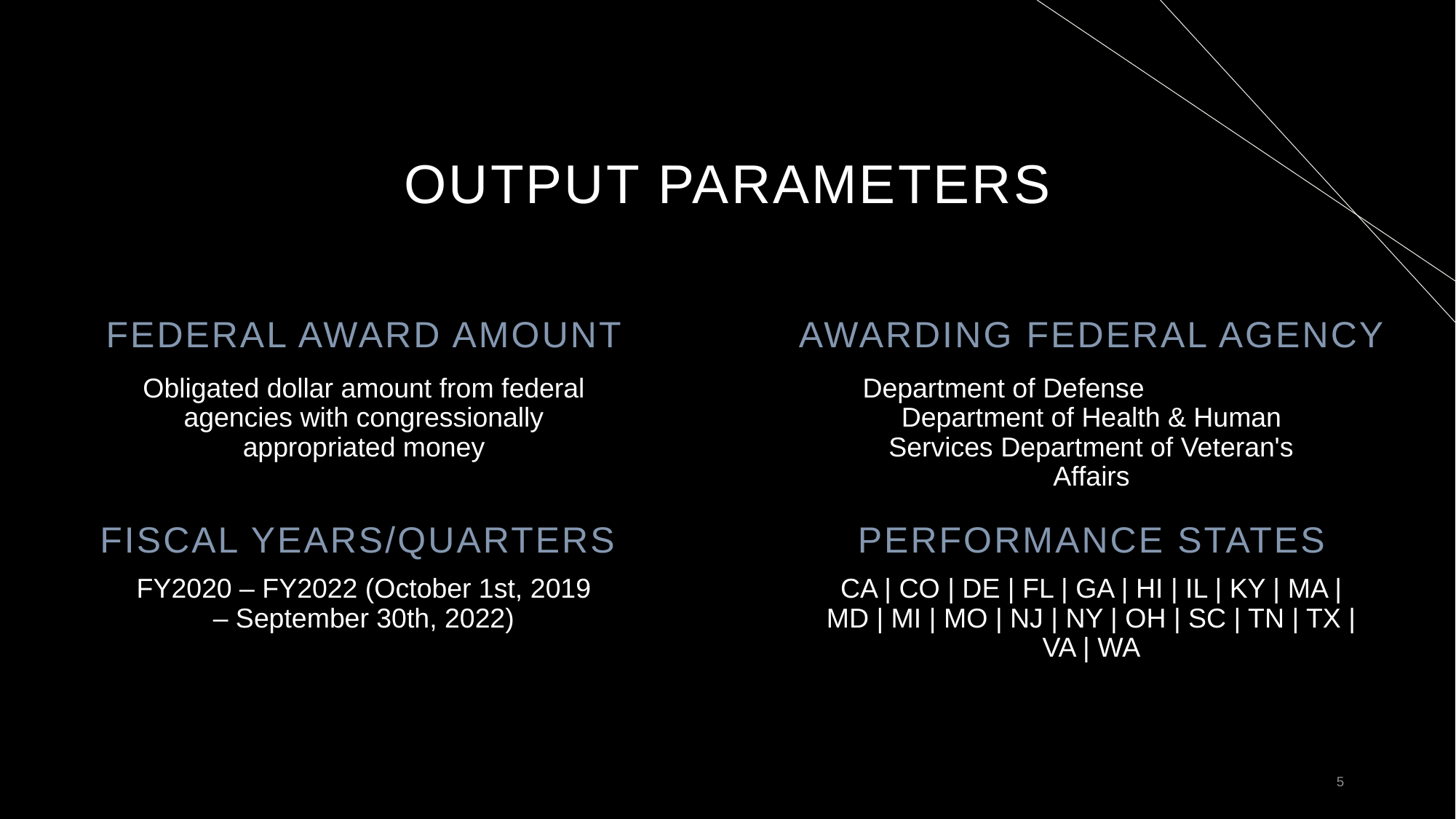

# OUTPUT PARAMETERS
FEDERAL AWARD AMOUNT
AWARDING FEDERAL AGENCY
Obligated dollar amount from federal agencies with congressionally appropriated money
Department of Defense                        Department of Health & Human Services Department of Veteran's Affairs
FISCAL YEARS/QUARTERS
PERFORMANCE STATES
FY2020 – FY2022 (October 1st, 2019 – September 30th, 2022)
CA | CO | DE | FL | GA | HI | IL | KY | MA | MD | MI | MO | NJ | NY | OH | SC | TN | TX | VA | WA
5